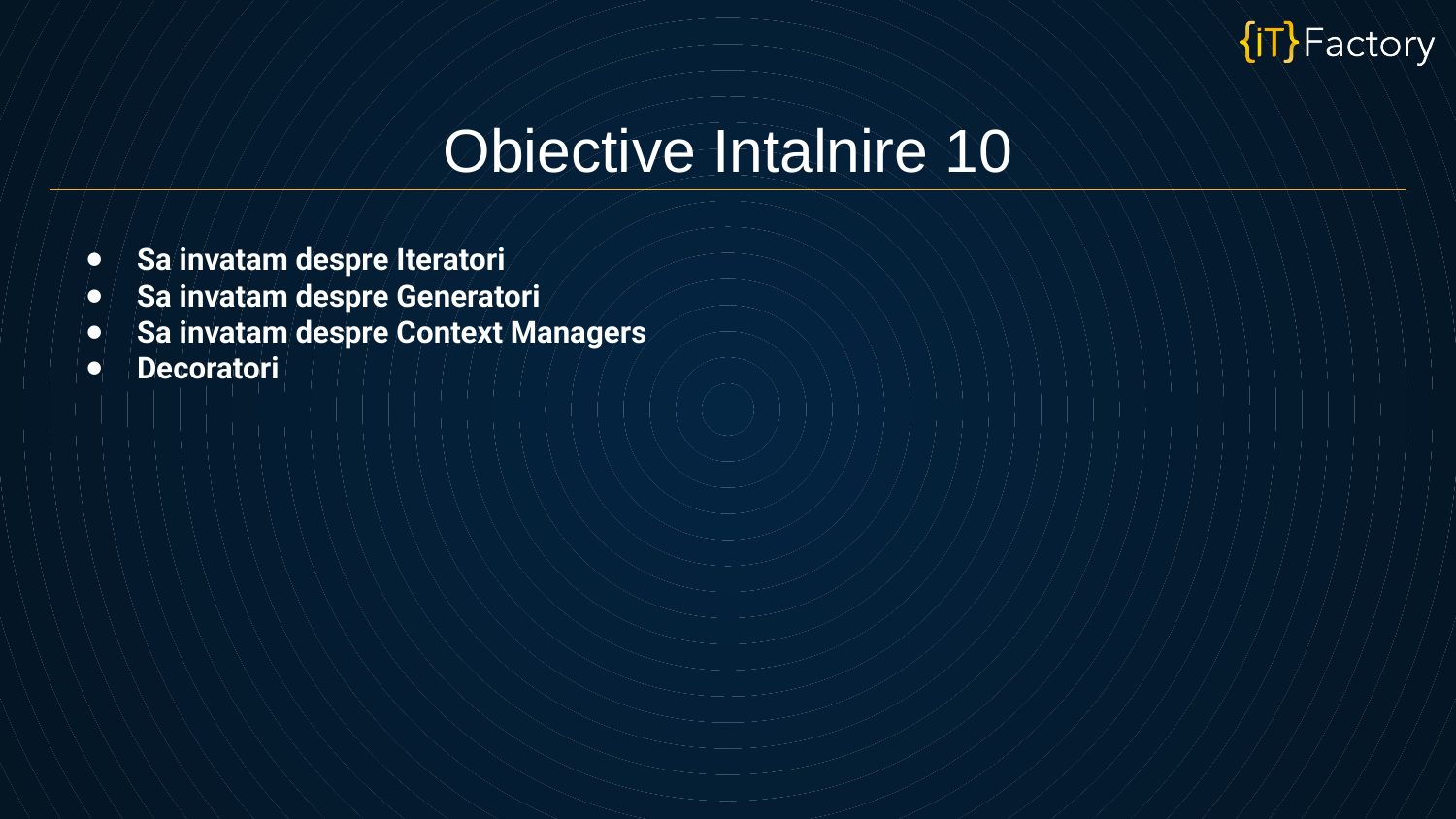

Obiective Intalnire 10
Sa invatam despre Iteratori
Sa invatam despre Generatori
Sa invatam despre Context Managers
Decoratori